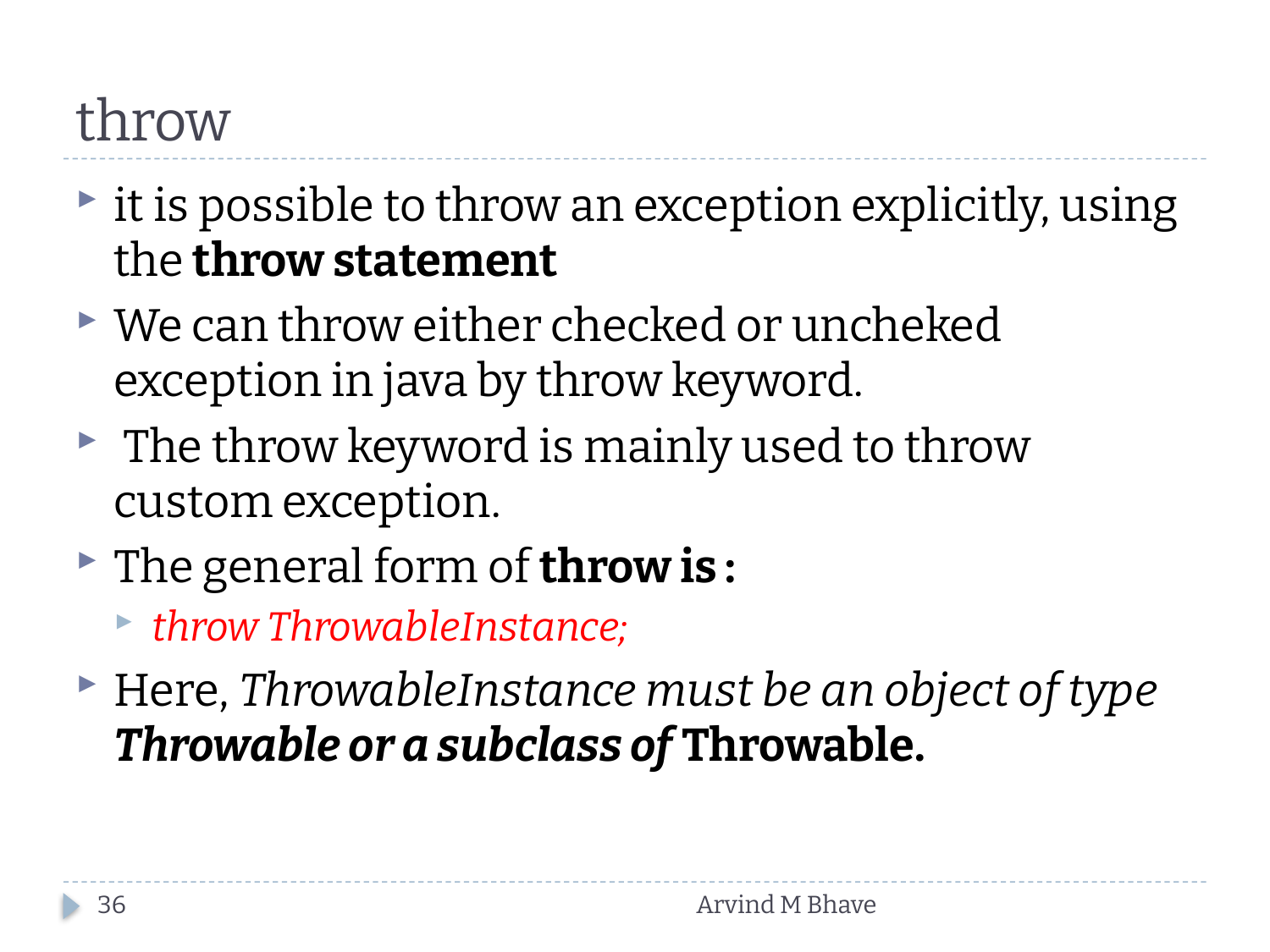

# throw
it is possible to throw an exception explicitly, using the throw statement
We can throw either checked or uncheked exception in java by throw keyword.
 The throw keyword is mainly used to throw custom exception.
The general form of throw is :
throw ThrowableInstance;
Here, ThrowableInstance must be an object of type Throwable or a subclass of Throwable.
36
Arvind M Bhave